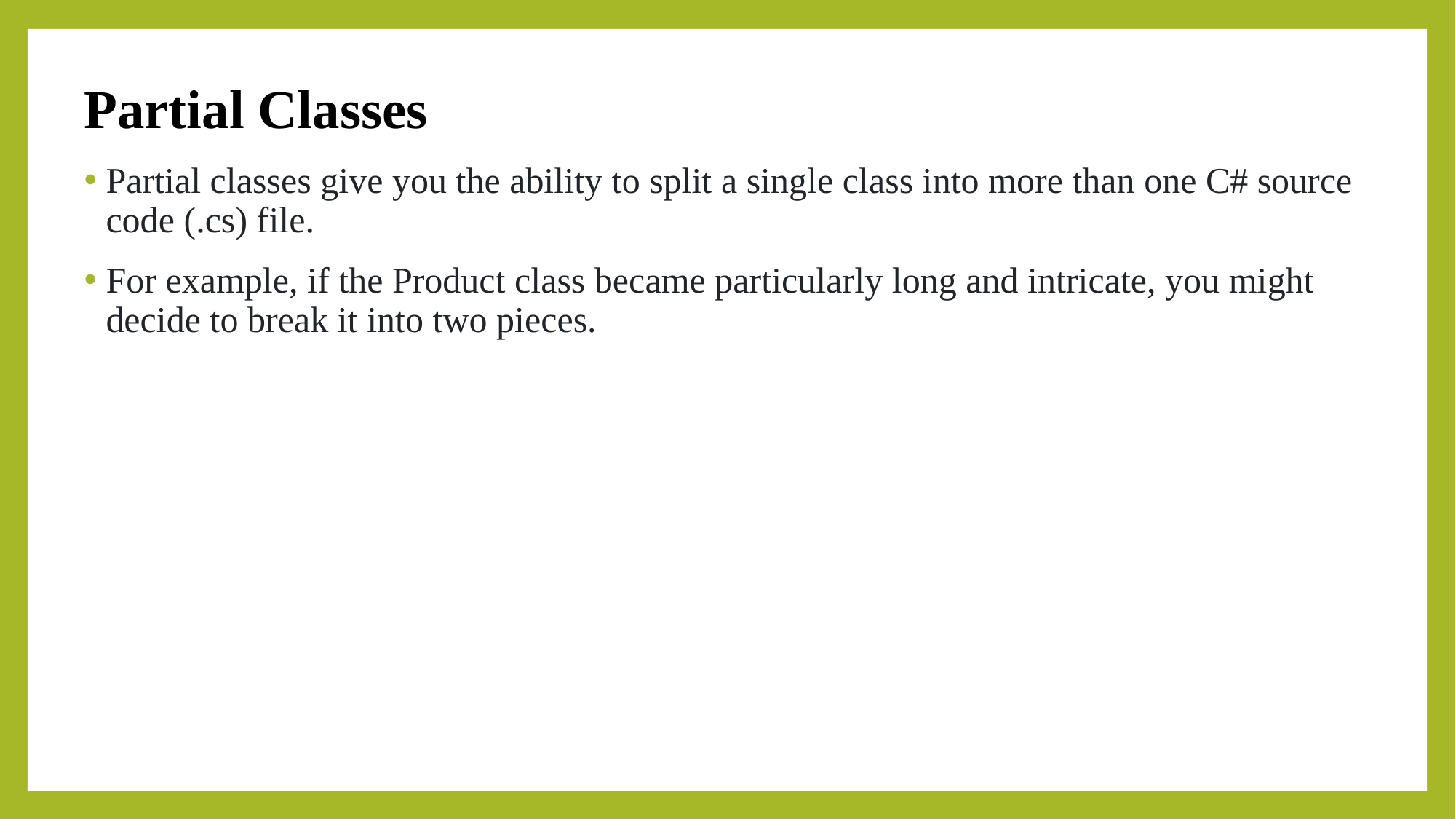

Partial Classes
Partial classes give you the ability to split a single class into more than one C# source code (.cs) file.
For example, if the Product class became particularly long and intricate, you might decide to break it into two pieces.